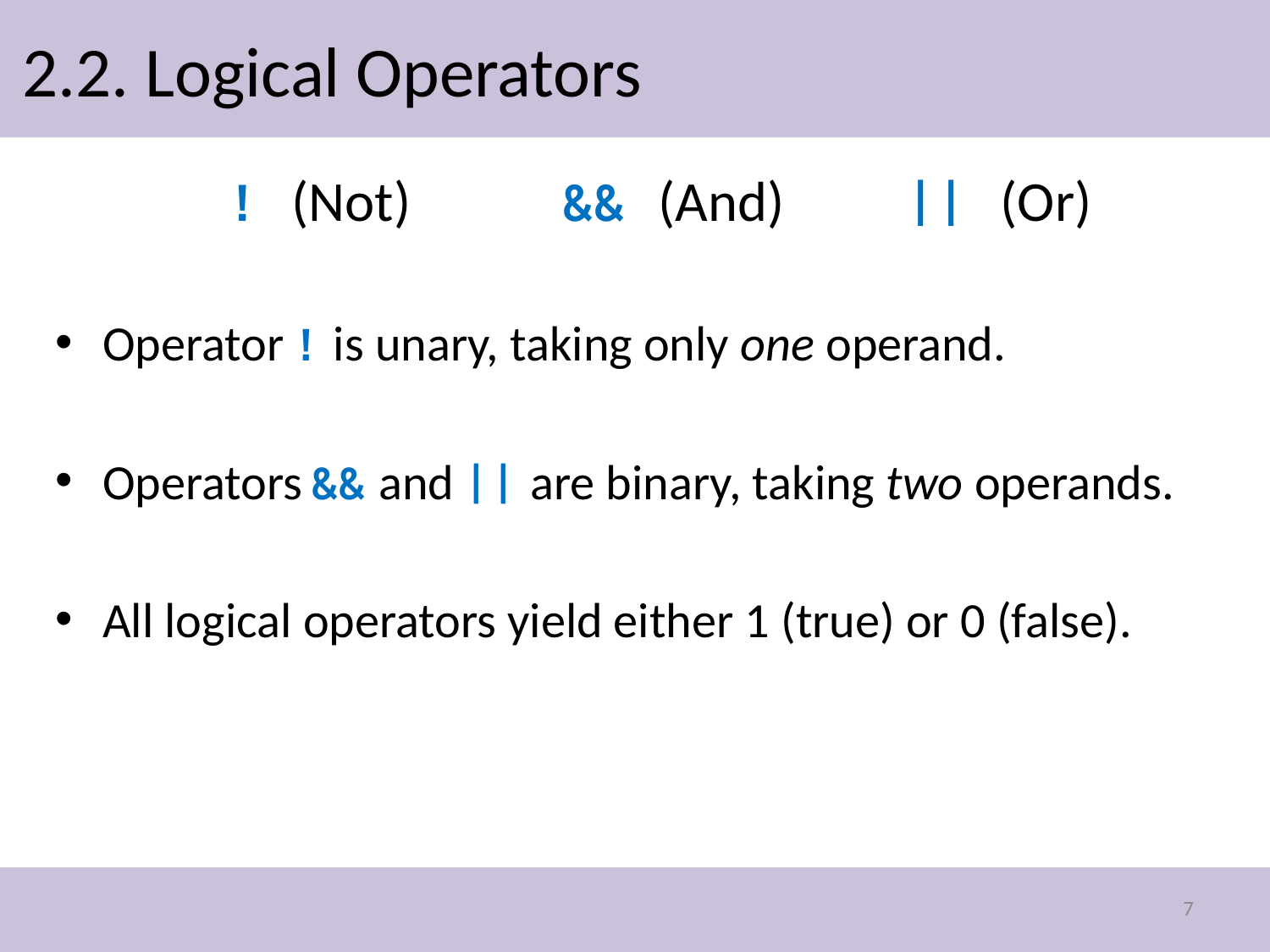

# 2.2. Logical Operators
		! (Not)     && (And)    || (Or)

Operator ! is unary, taking only one operand.

Operators && and || are binary, taking two operands.

All logical operators yield either 1 (true) or 0 (false).
7